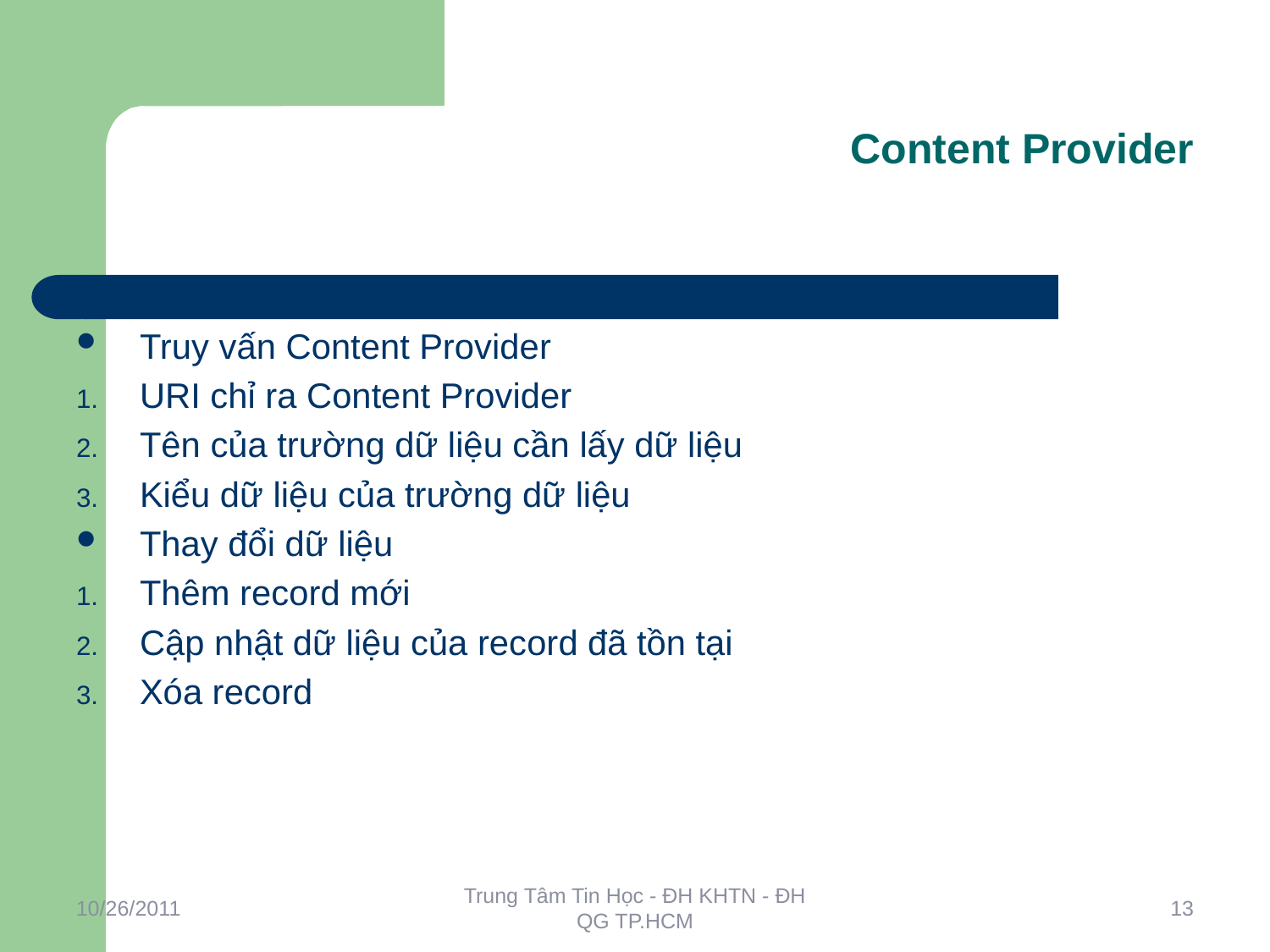

Content Provider
Truy vấn Content Provider
URI chỉ ra Content Provider
Tên của trường dữ liệu cần lấy dữ liệu
Kiểu dữ liệu của trường dữ liệu
Thay đổi dữ liệu
Thêm record mới
Cập nhật dữ liệu của record đã tồn tại
Xóa record
10/26/2011
Trung Tâm Tin Học - ĐH KHTN - ĐH QG TP.HCM
13